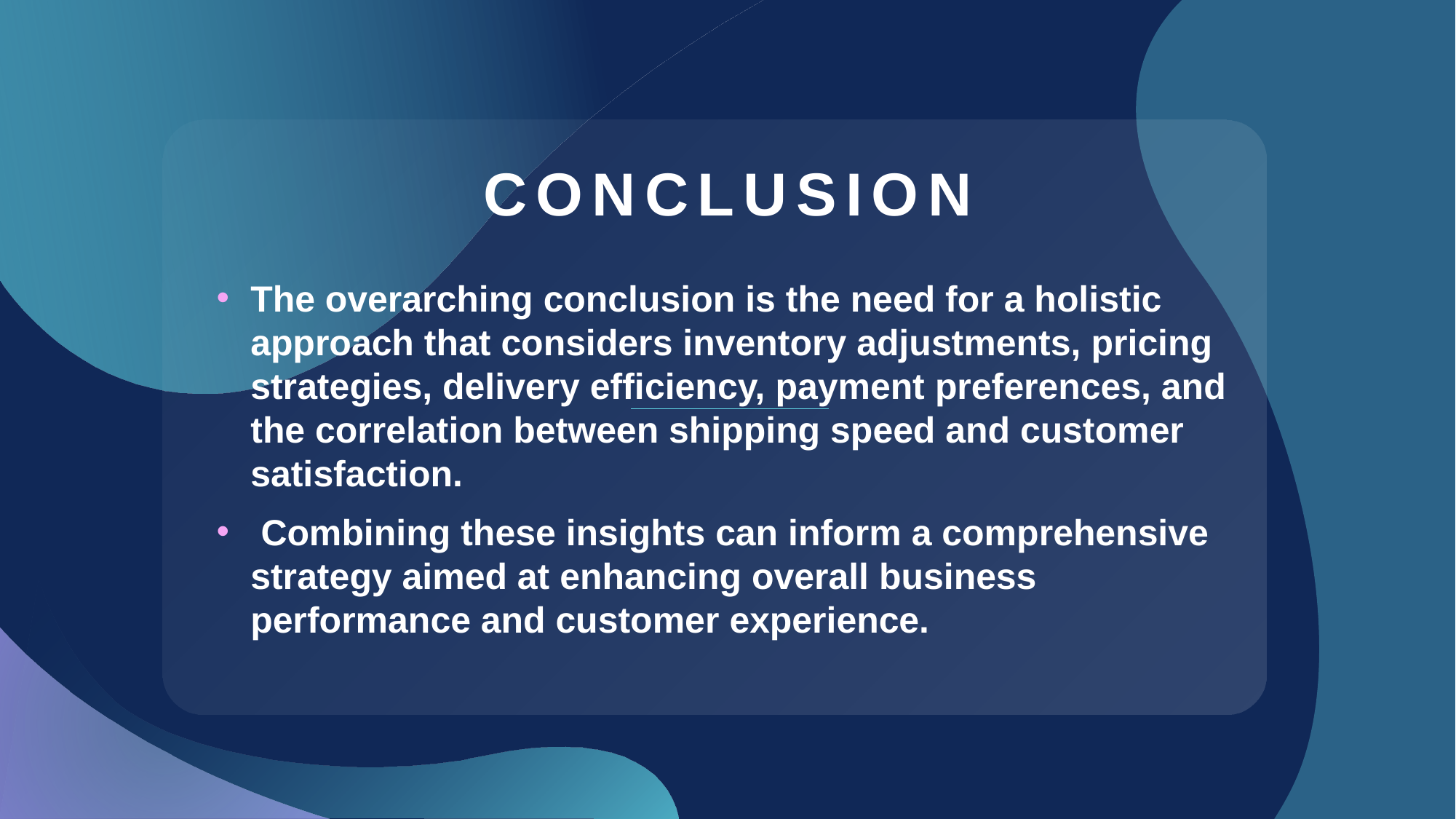

# CONCLUSION
The overarching conclusion is the need for a holistic approach that considers inventory adjustments, pricing strategies, delivery efficiency, payment preferences, and the correlation between shipping speed and customer satisfaction.
 Combining these insights can inform a comprehensive strategy aimed at enhancing overall business performance and customer experience.